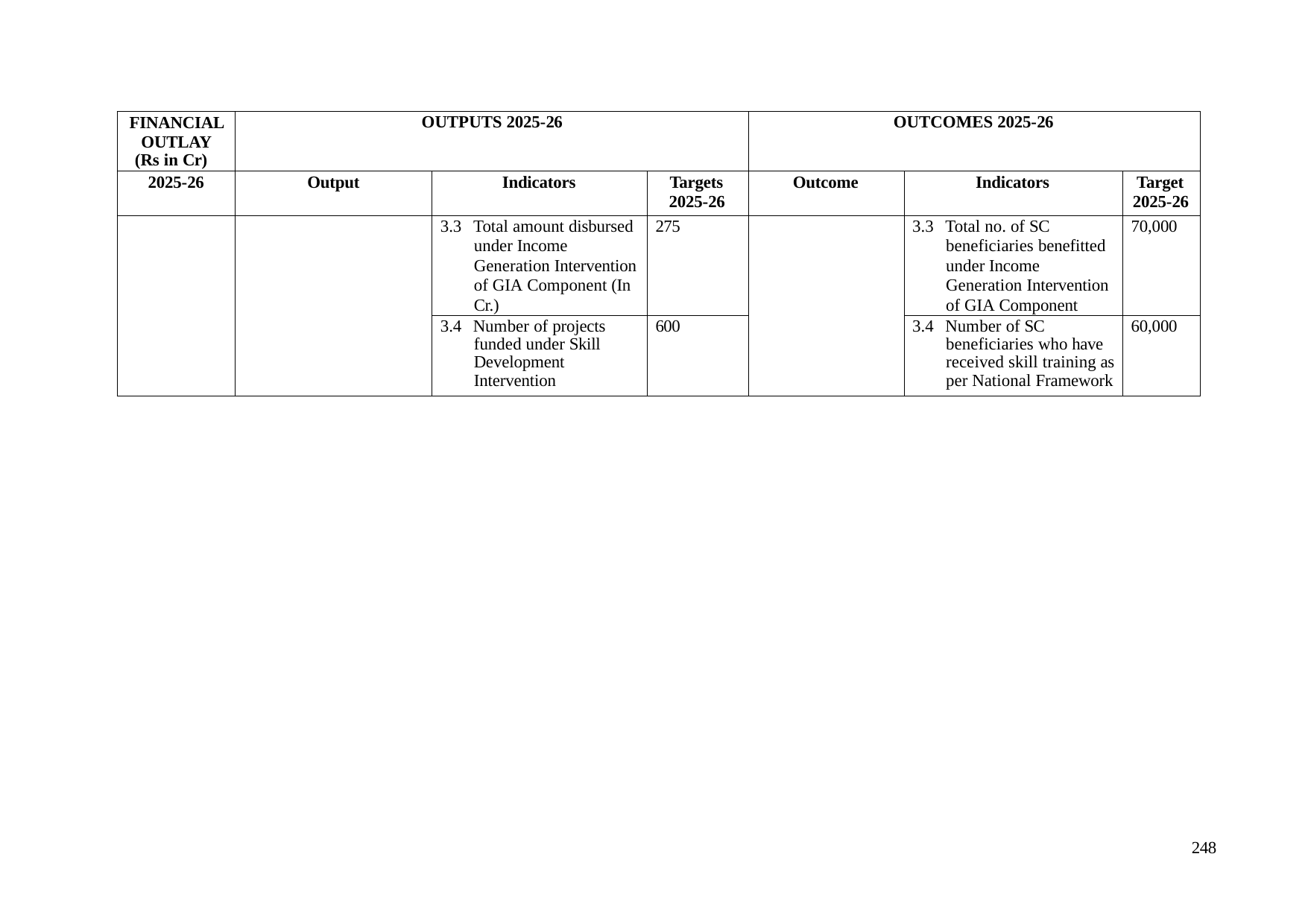

| FINANCIAL OUTLAY (Rs in Cr) | OUTPUTS 2025-26 |  |  | OUTCOMES 2025-26 |  |  |
| --- | --- | --- | --- | --- | --- | --- |
| 2025-26 | Output | Indicators | Targets 2025-26 | Outcome | Indicators | Target 2025-26 |
|  |  | 3.3 Total amount disbursed under Income Generation Intervention of GIA Component (In Cr.) | 275 |  | 3.3 Total no. of SC beneficiaries benefitted under Income Generation Intervention of GIA Component | 70,000 |
|  |  | 3.4 Number of projects funded under Skill Development Intervention | 600 |  | 3.4 Number of SC beneficiaries who have received skill training as per National Framework | 60,000 |
248